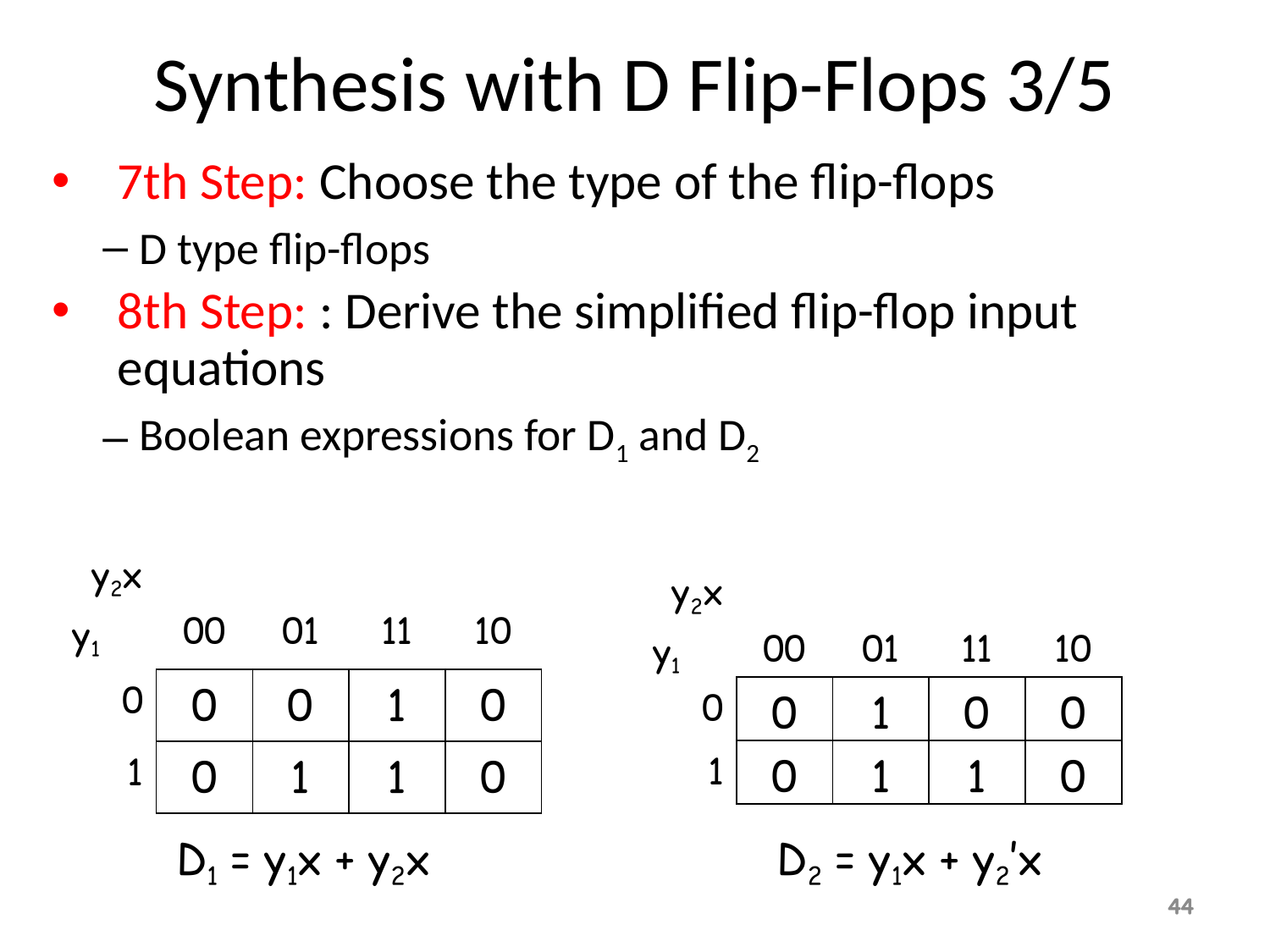

# Synthesis with D Flip-Flops 3/5
7th Step: Choose the type of the flip-flops
D type flip-flops
8th Step: : Derive the simplified flip-flop input equations
Boolean expressions for D1 and D2

| y2x y1 | 00 | 01 | 11 | 10 |
| --- | --- | --- | --- | --- |
| 0 | 0 | 0 | 1 | 0 |
| 1 | 0 | 1 | 1 | 0 |
| y2x y1 | 00 | 01 | 11 | 10 |
| --- | --- | --- | --- | --- |
| 0 | 0 | 1 | 0 | 0 |
| 1 | 0 | 1 | 1 | 0 |
D1 = y1x + y2x
D2 = y1x + y2’x
44